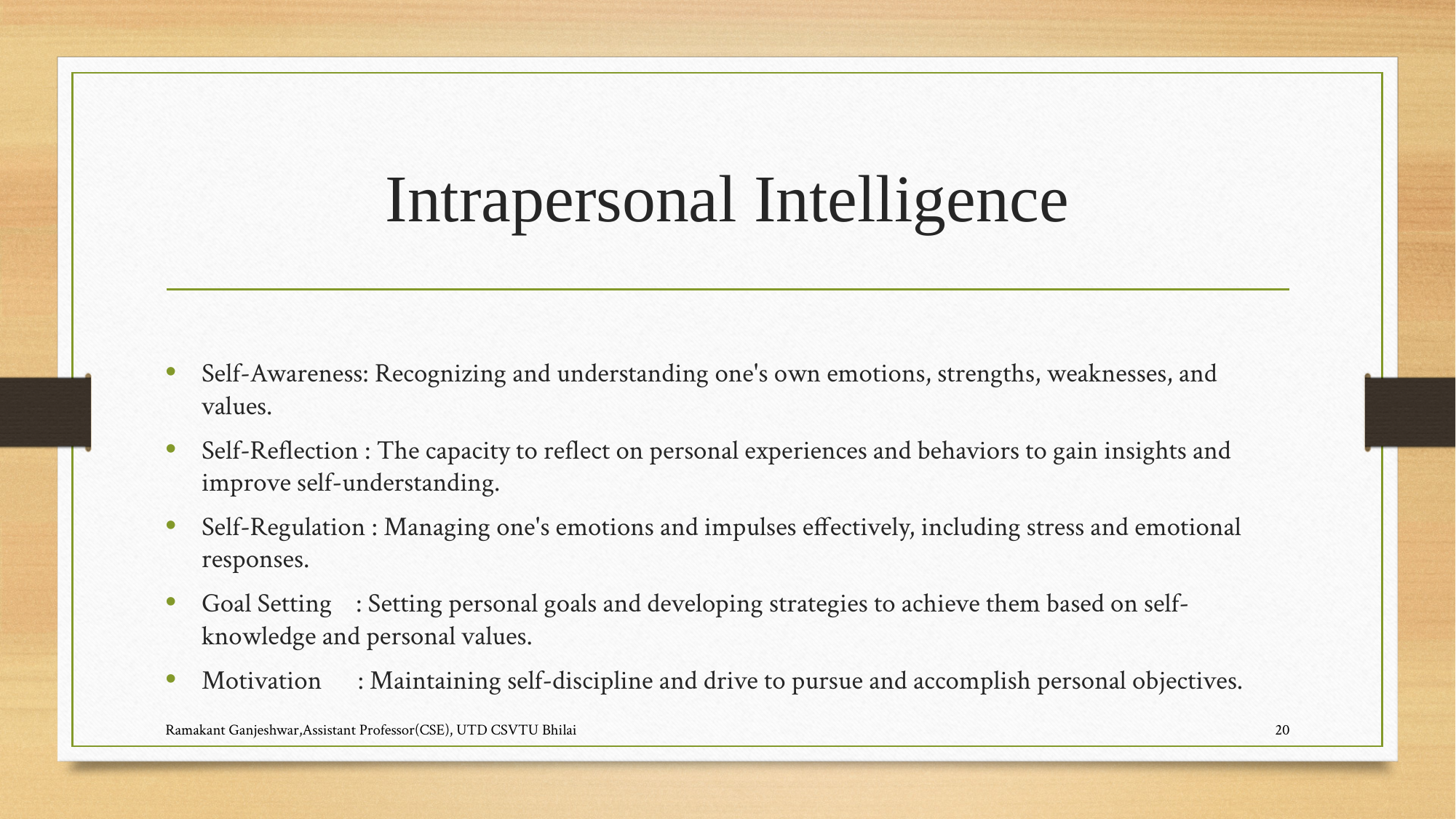

# Intrapersonal Intelligence

Self-Awareness: Recognizing and understanding one's own emotions, strengths, weaknesses, and values.
Self-Reflection : The capacity to reflect on personal experiences and behaviors to gain insights and improve self-understanding.
Self-Regulation : Managing one's emotions and impulses effectively, including stress and emotional responses.
Goal Setting    : Setting personal goals and developing strategies to achieve them based on self-knowledge and personal values.
Motivation      : Maintaining self-discipline and drive to pursue and accomplish personal objectives.
Ramakant Ganjeshwar,Assistant Professor(CSE), UTD CSVTU Bhilai
20